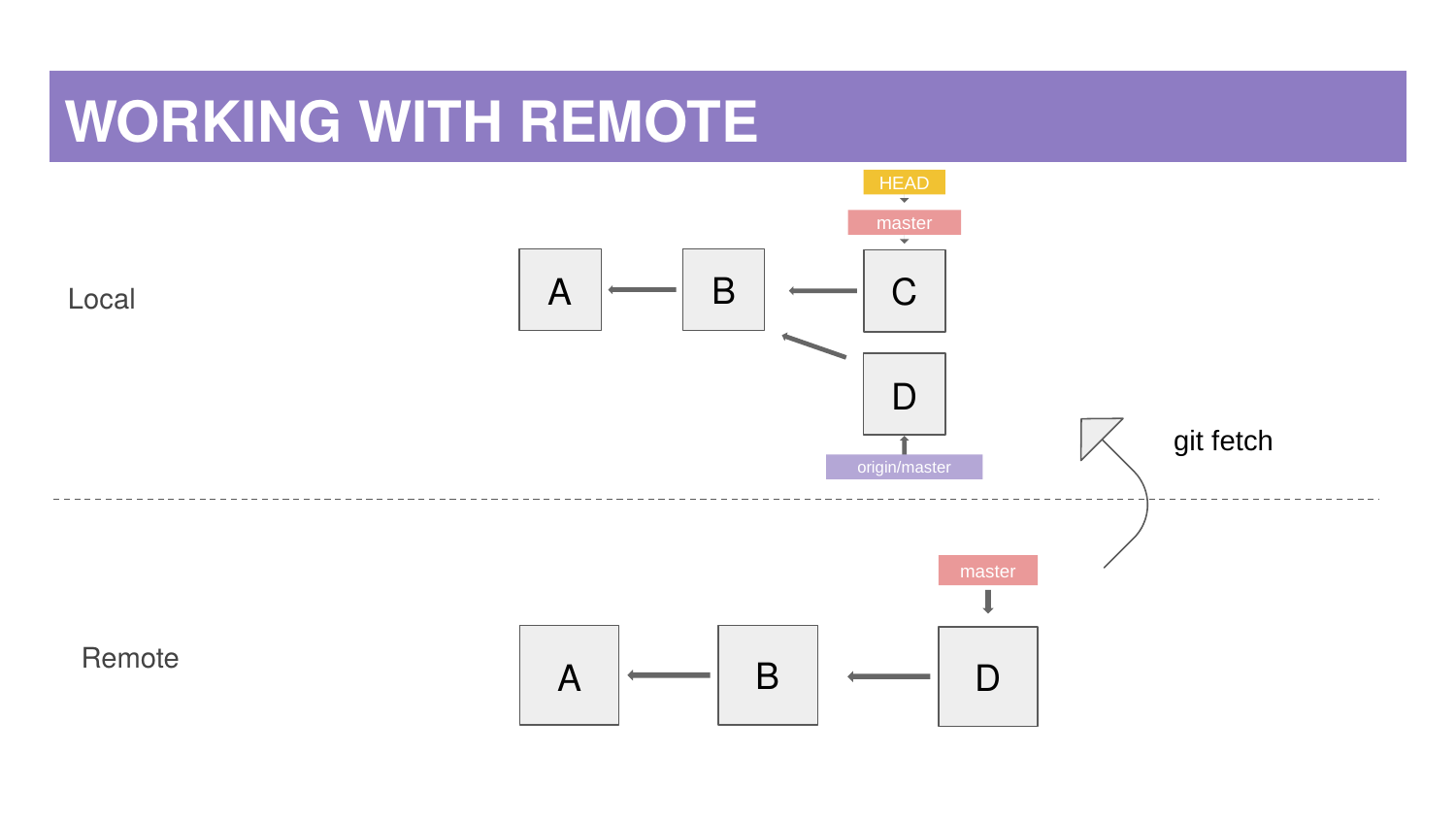

# WORKING WITH REMOTE
HEAD

master

B

C
A
Local

D
git fetch

origin/master
master

Remote

B

D
A